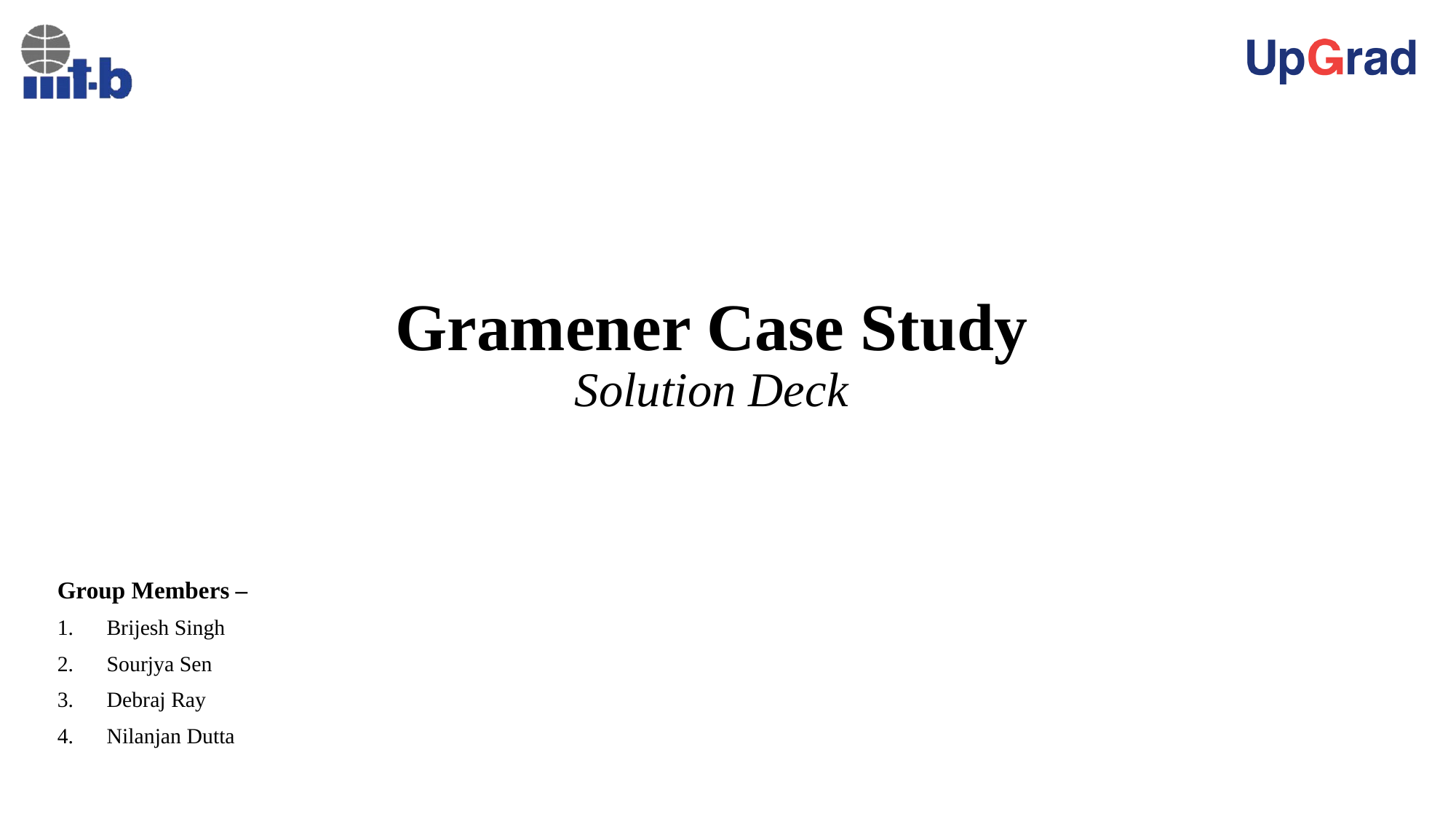

# Gramener Case Study Solution Deck
Group Members –
Brijesh Singh
Sourjya Sen
Debraj Ray
Nilanjan Dutta